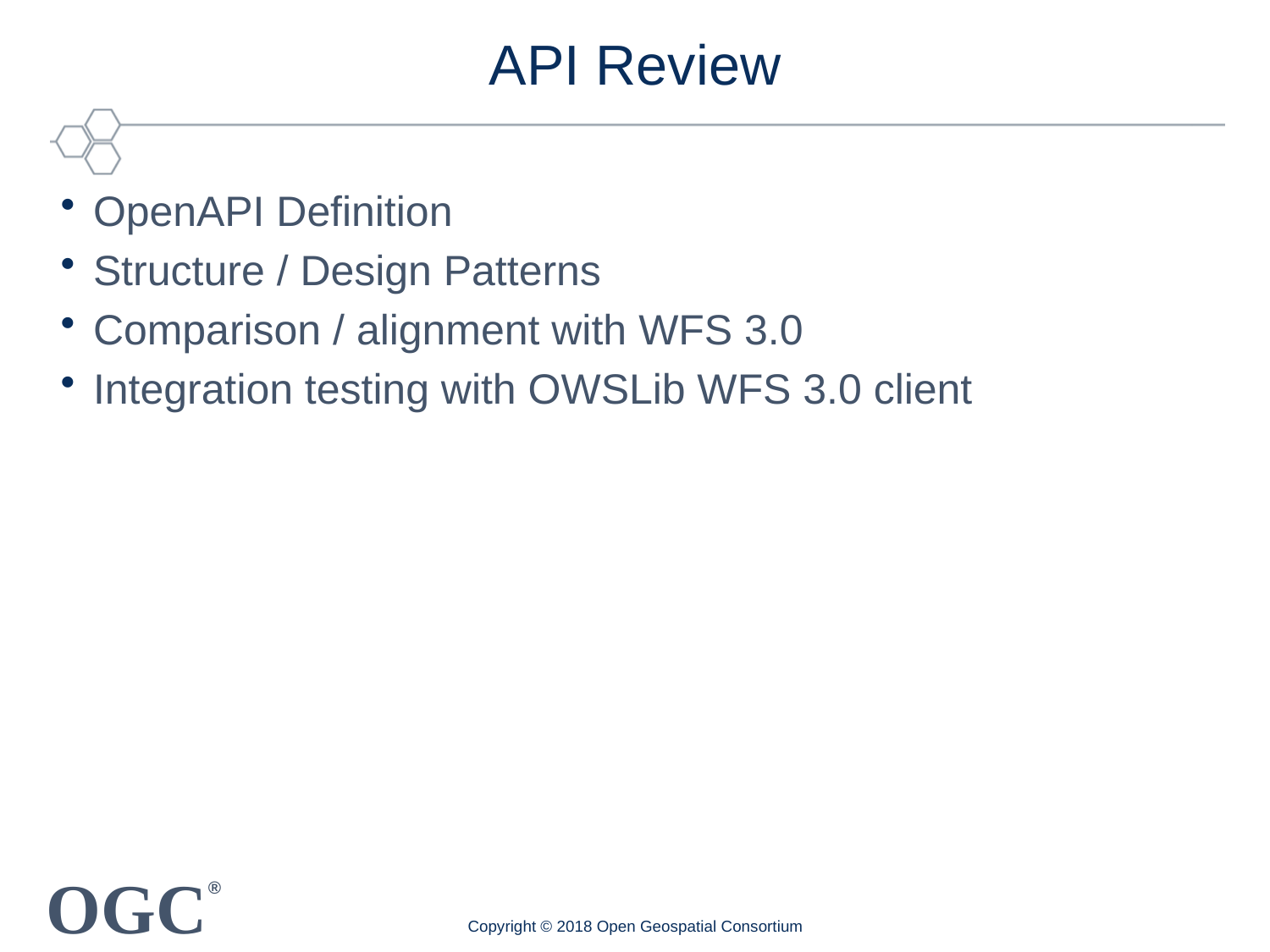

# API Review
OpenAPI Definition
Structure / Design Patterns
Comparison / alignment with WFS 3.0
Integration testing with OWSLib WFS 3.0 client
Copyright © 2018 Open Geospatial Consortium